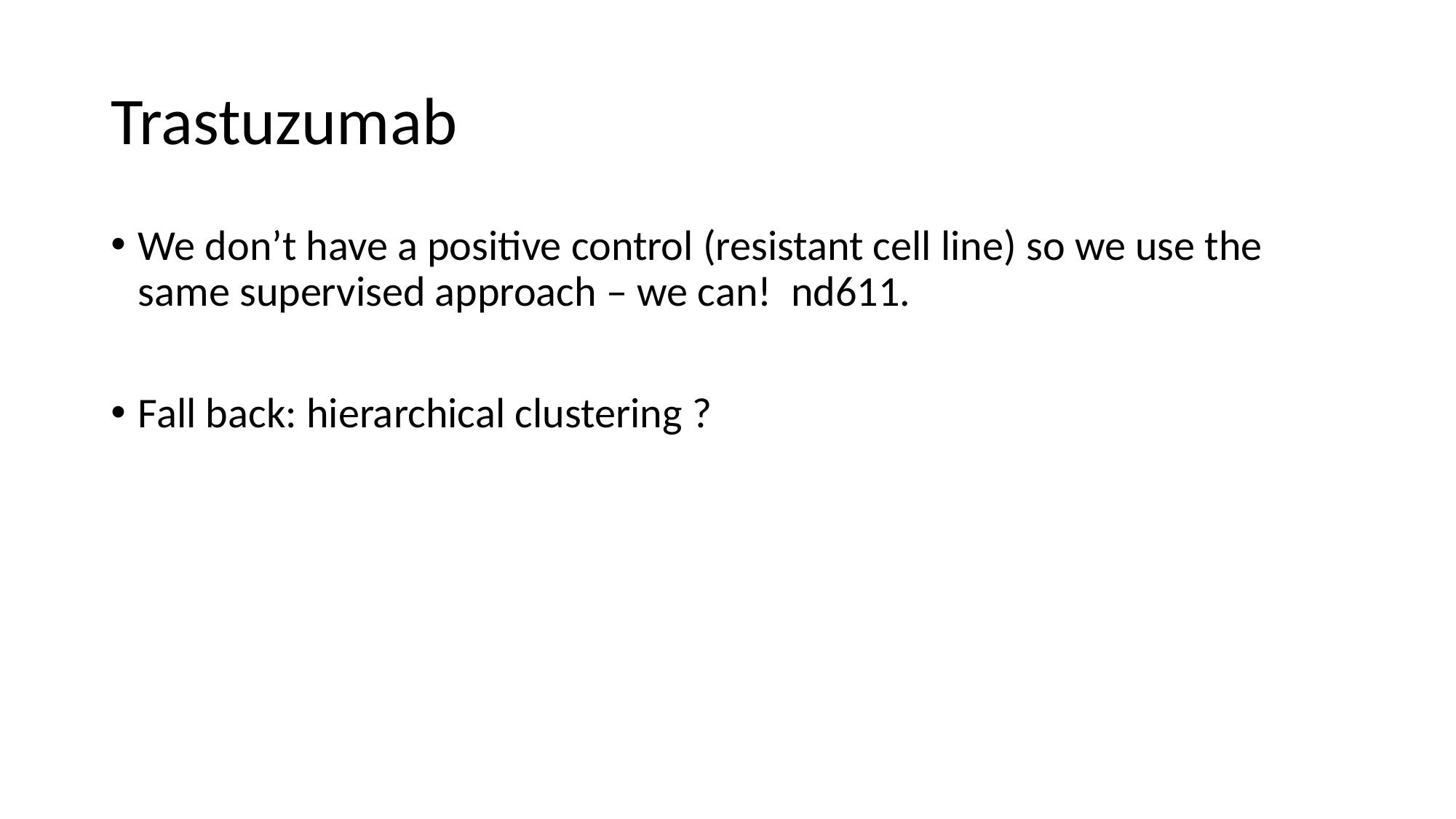

# Trastuzumab
We don’t have a positive control (resistant cell line) so we use the same supervised approach – we can!  nd611.

Fall back: hierarchical clustering ?